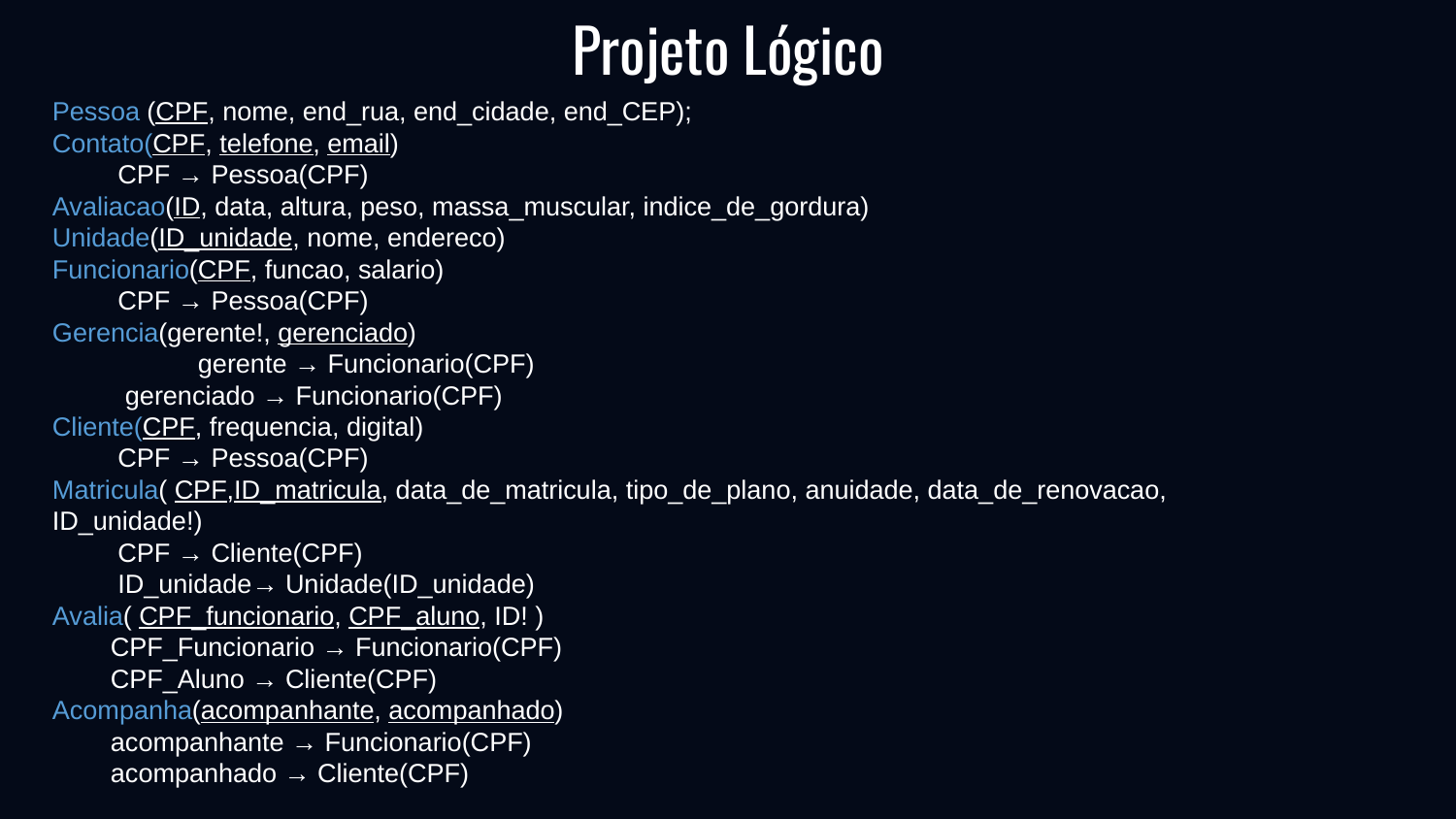

Projeto Lógico
Pessoa (CPF, nome, end_rua, end_cidade, end_CEP);
Contato(CPF, telefone, email)
         CPF → Pessoa(CPF)
Avaliacao(ID, data, altura, peso, massa_muscular, indice_de_gordura)
Unidade(ID_unidade, nome, endereco)
Funcionario(CPF, funcao, salario)
         CPF → Pessoa(CPF)
Gerencia(gerente!, gerenciado)
 	gerente → Funcionario(CPF)
gerenciado → Funcionario(CPF)
Cliente(CPF, frequencia, digital)
         CPF → Pessoa(CPF)
Matricula( CPF,ID_matricula, data_de_matricula, tipo_de_plano, anuidade, data_de_renovacao, ID_unidade!)
         CPF → Cliente(CPF)
         ID_unidade→ Unidade(ID_unidade)
Avalia( CPF_funcionario, CPF_aluno, ID! )
        CPF_Funcionario → Funcionario(CPF)
        CPF_Aluno → Cliente(CPF)
Acompanha(acompanhante, acompanhado)
        acompanhante → Funcionario(CPF)
        acompanhado → Cliente(CPF)